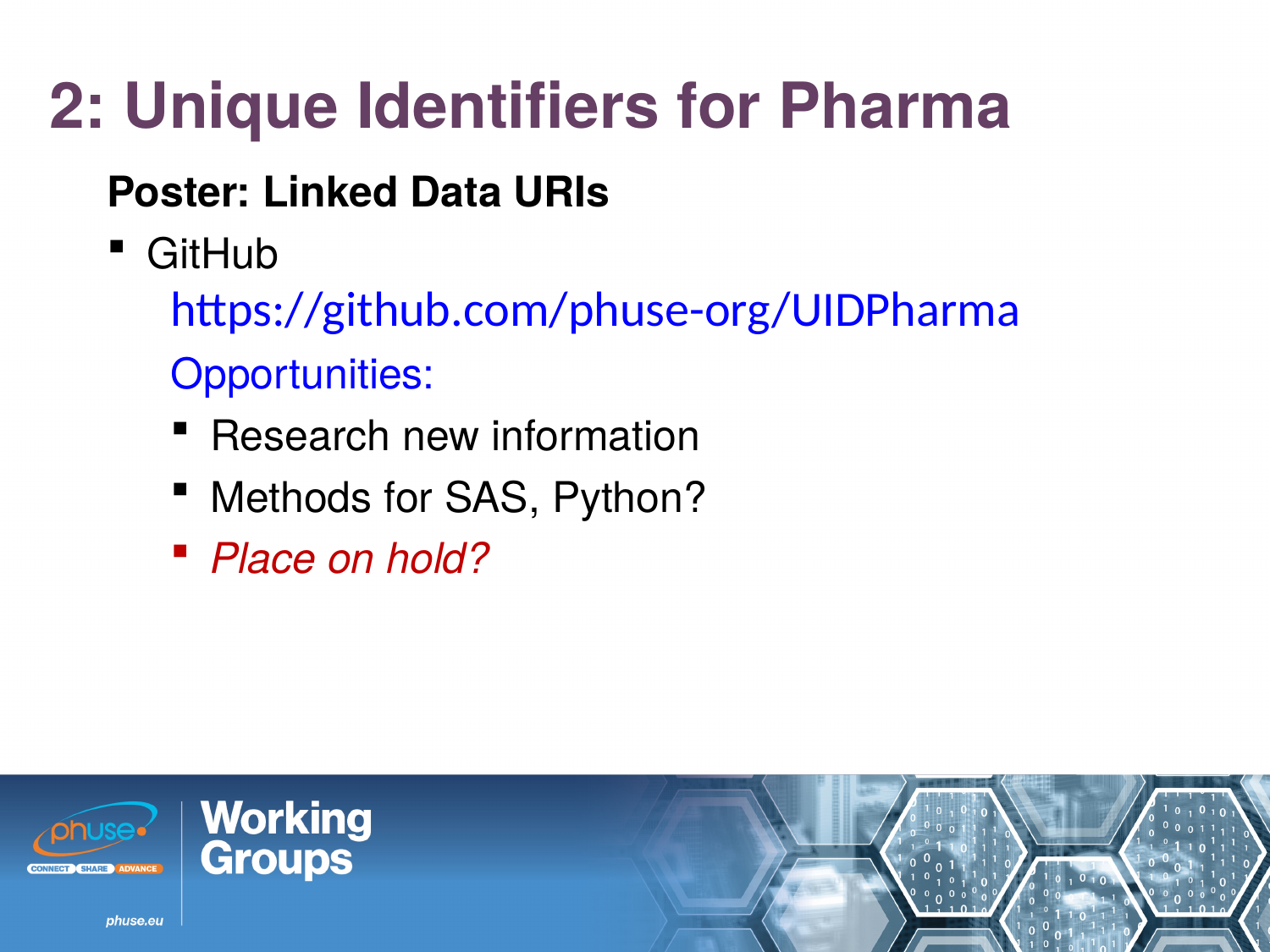

2: Unique Identifiers for Pharma
Poster: Linked Data URIs
GitHub
https://github.com/phuse-org/UIDPharma
Opportunities:
Research new information
Methods for SAS, Python?
Place on hold?